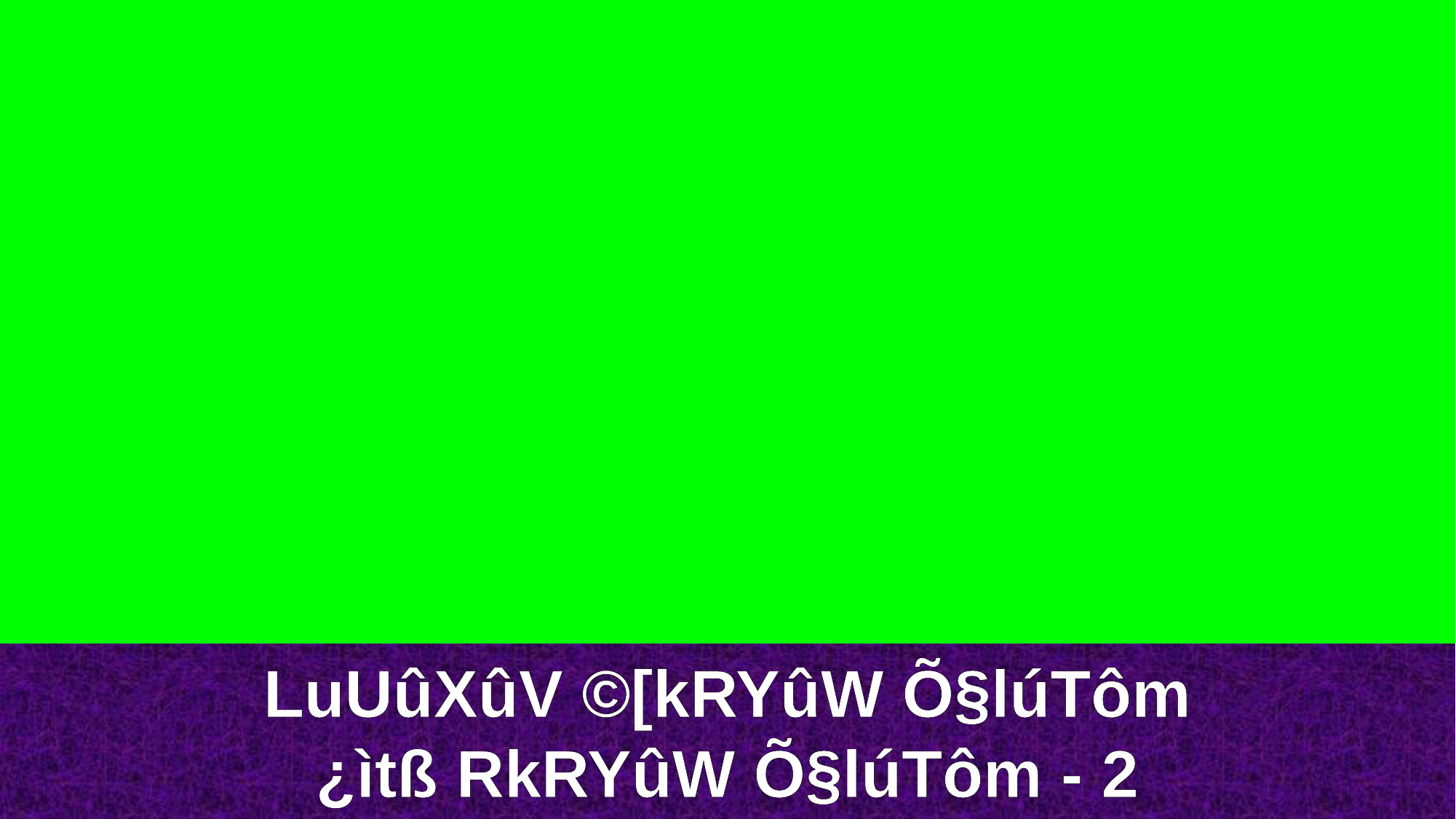

LuUûXûV ©[kRYûW Õ§lúTôm
¿ìtß RkRYûW Õ§lúTôm - 2